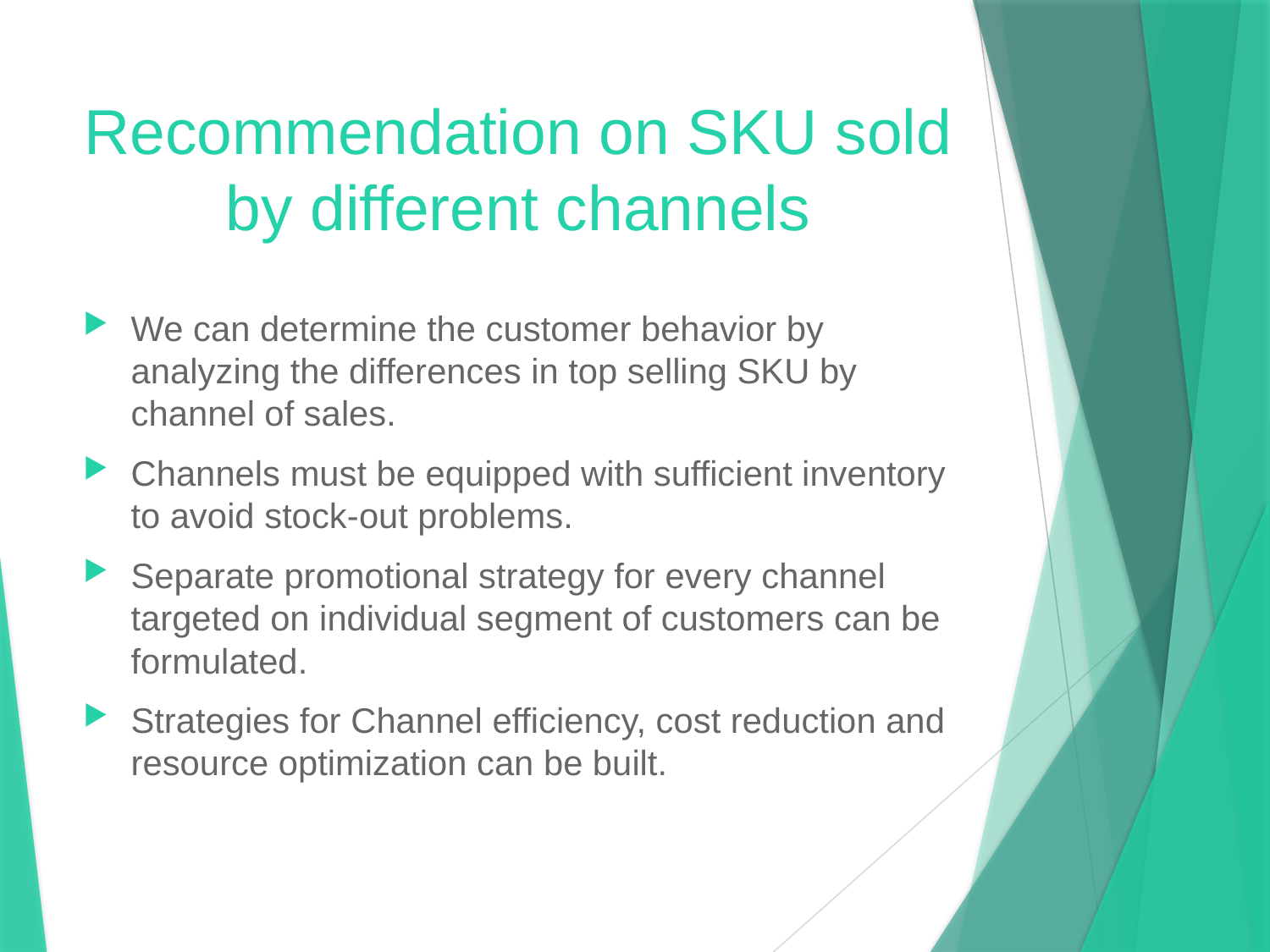

# Recommendation on SKU sold by different channels
We can determine the customer behavior by analyzing the differences in top selling SKU by channel of sales.
Channels must be equipped with sufficient inventory to avoid stock-out problems.
Separate promotional strategy for every channel targeted on individual segment of customers can be formulated.
Strategies for Channel efficiency, cost reduction and resource optimization can be built.